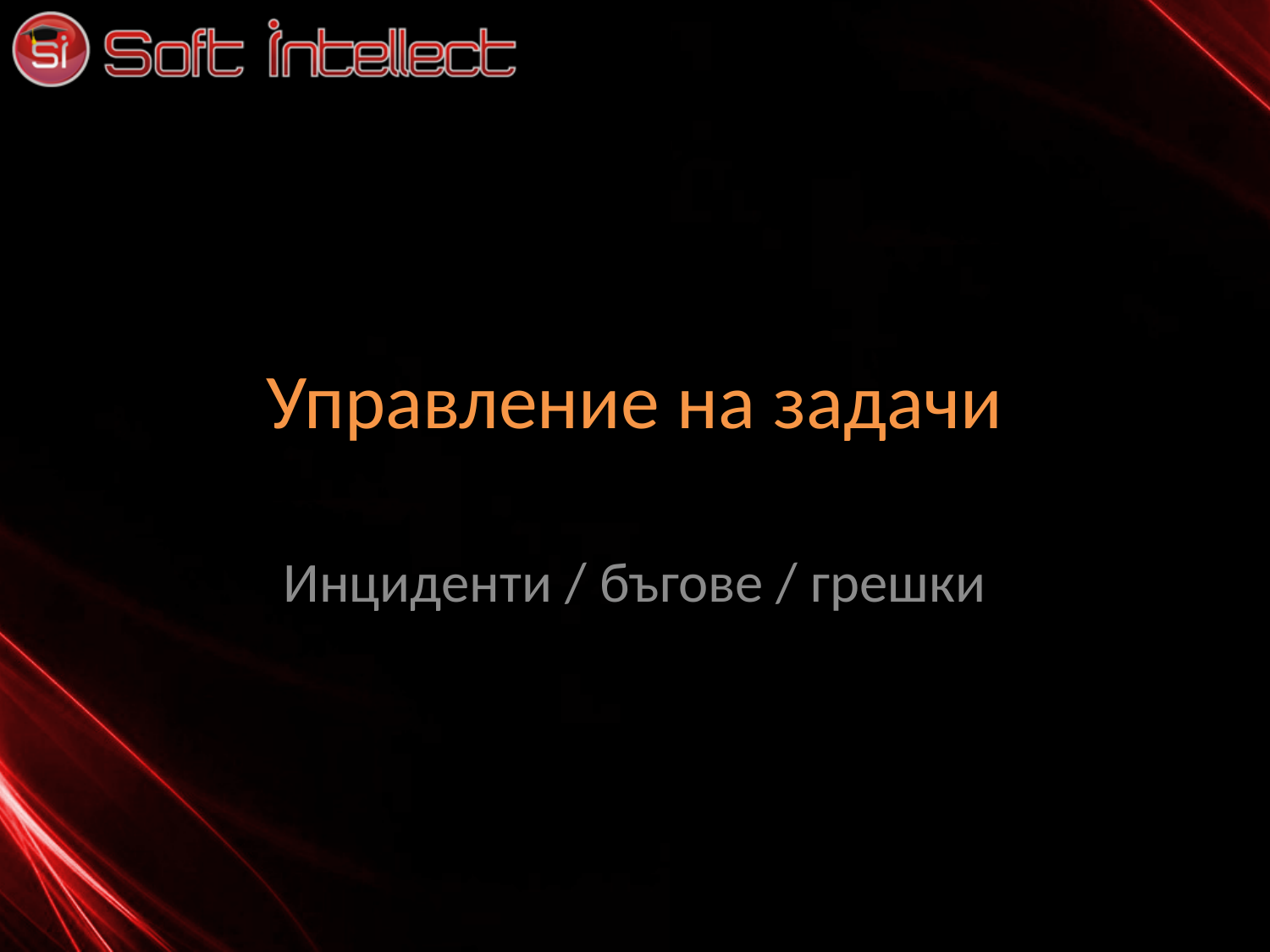

Управление на задачи
Инциденти / бъгове / грешки